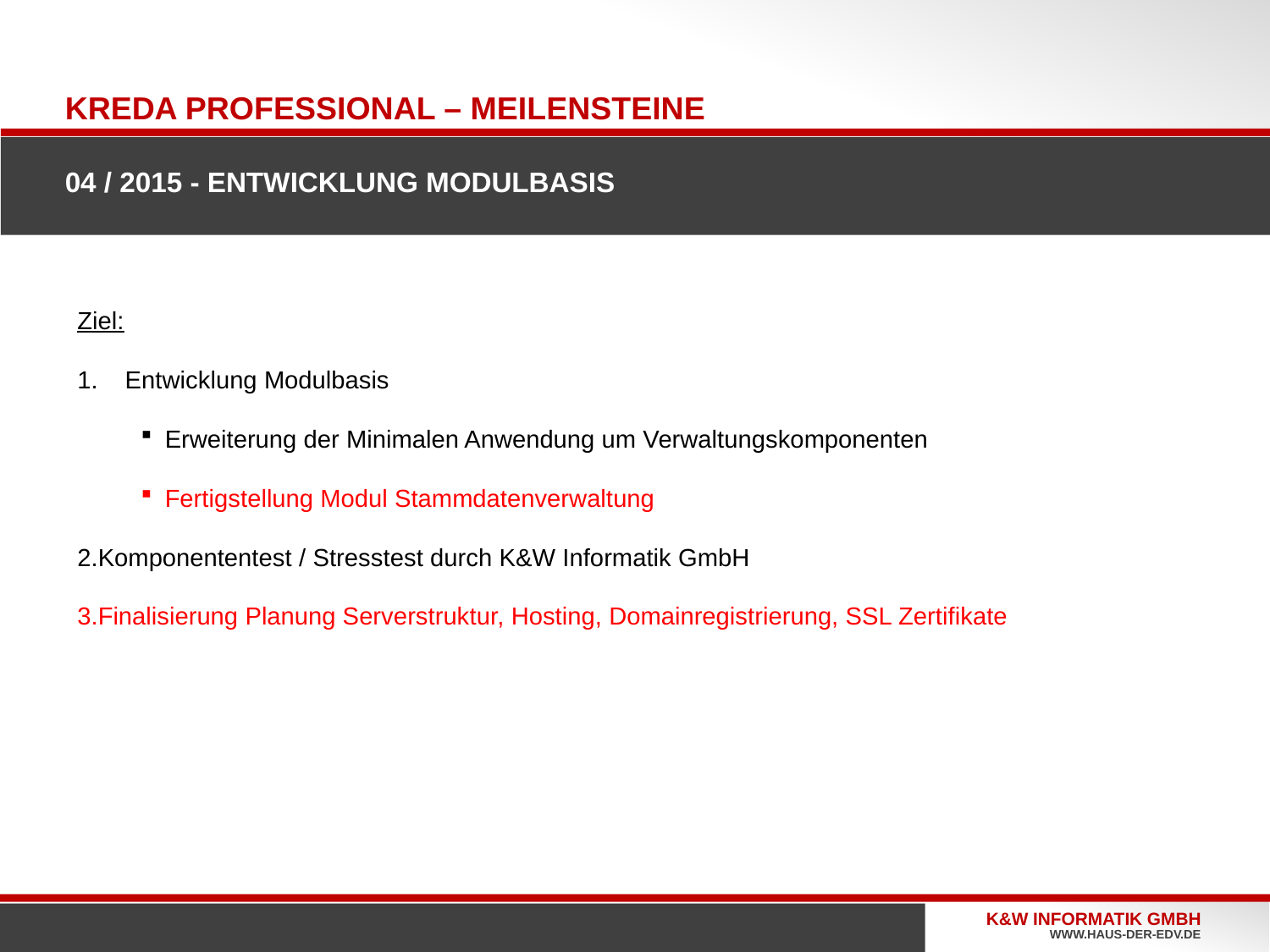

ALLGEMEINES
# Kreda Professional – Meilensteine 04 / 2015 - Entwicklung Modulbasis
Ziel:

Entwicklung Modulbasis
Erweiterung der Minimalen Anwendung um Verwaltungskomponenten
Fertigstellung Modul Stammdatenverwaltung
Komponententest / Stresstest durch K&W Informatik GmbH
Finalisierung Planung Serverstruktur, Hosting, Domainregistrierung, SSL Zertifikate